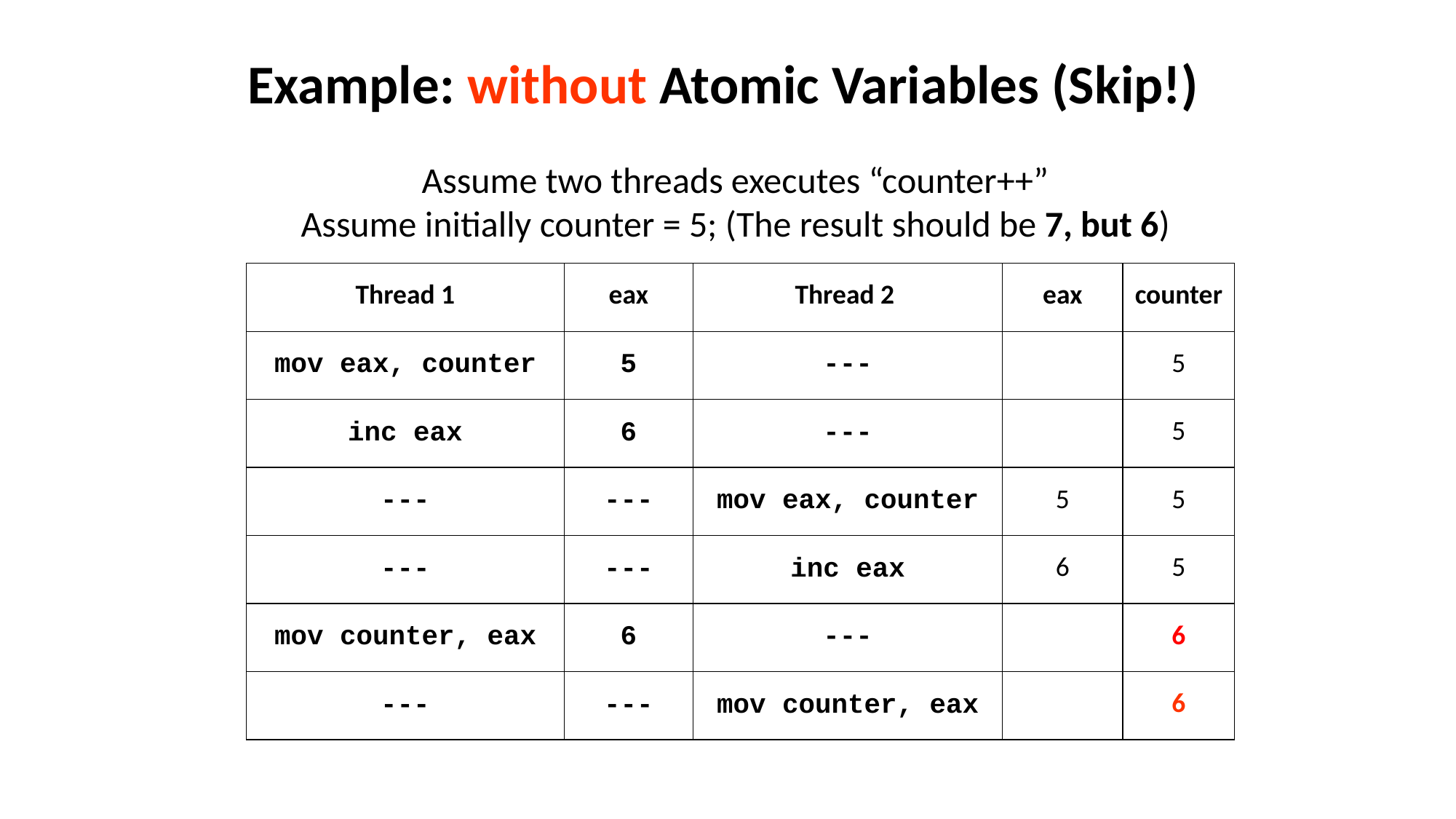

# Example: without Atomic Variables (Skip!)
Assume two threads executes “counter++”
Assume initially counter = 5; (The result should be 7, but 6)
| Thread 1 | eax | Thread 2 | eax | counter |
| --- | --- | --- | --- | --- |
| mov eax, counter | 5 | --- |  | 5 |
| inc eax | 6 | --- |  | 5 |
| --- | --- | mov eax, counter | 5 | 5 |
| --- | --- | inc eax | 6 | 5 |
| mov counter, eax | 6 | --- |  | 6 |
| --- | --- | mov counter, eax |  | 6 |